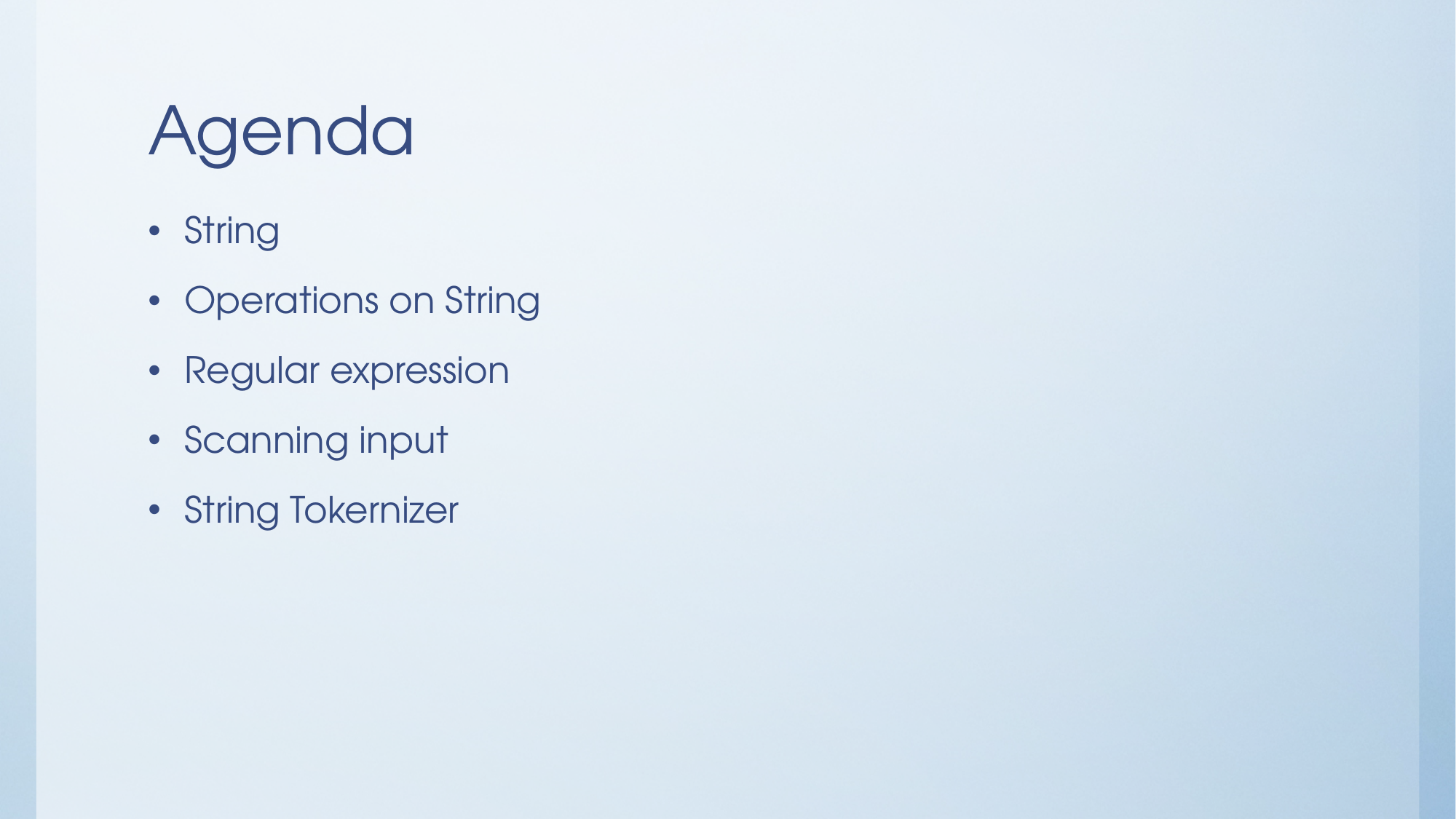

# Agenda
String
Operations on String
Regular expression
Scanning input
String Tokernizer